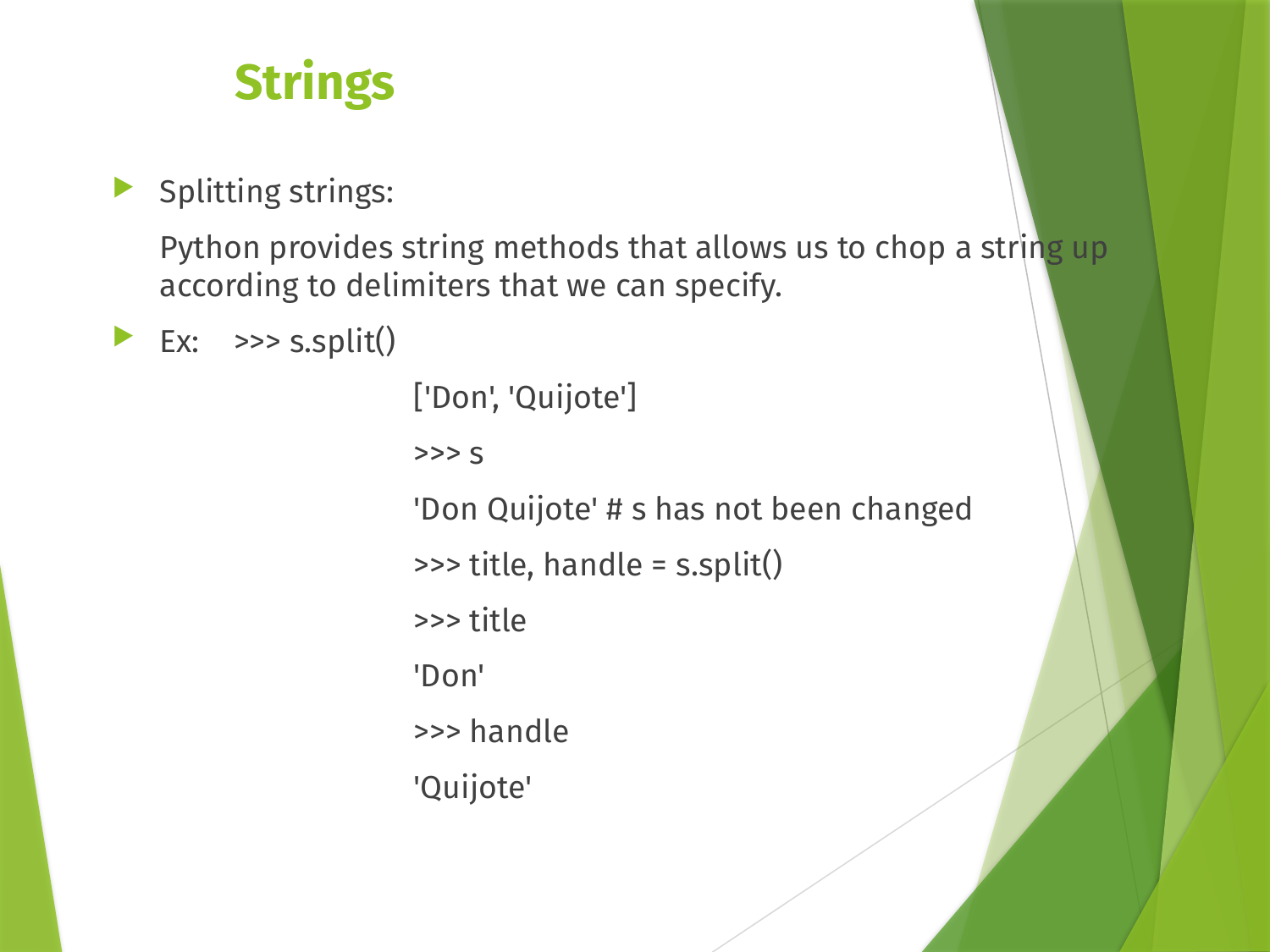

Strings
Splitting strings:
	Python provides string methods that allows us to chop a string up according to delimiters that we can specify.
Ex:    >>> s.split()
			['Don', 'Quijote']
			>>> s
			'Don Quijote' # s has not been changed
			>>> title, handle = s.split()
			>>> title
			'Don'
			>>> handle
			'Quijote'